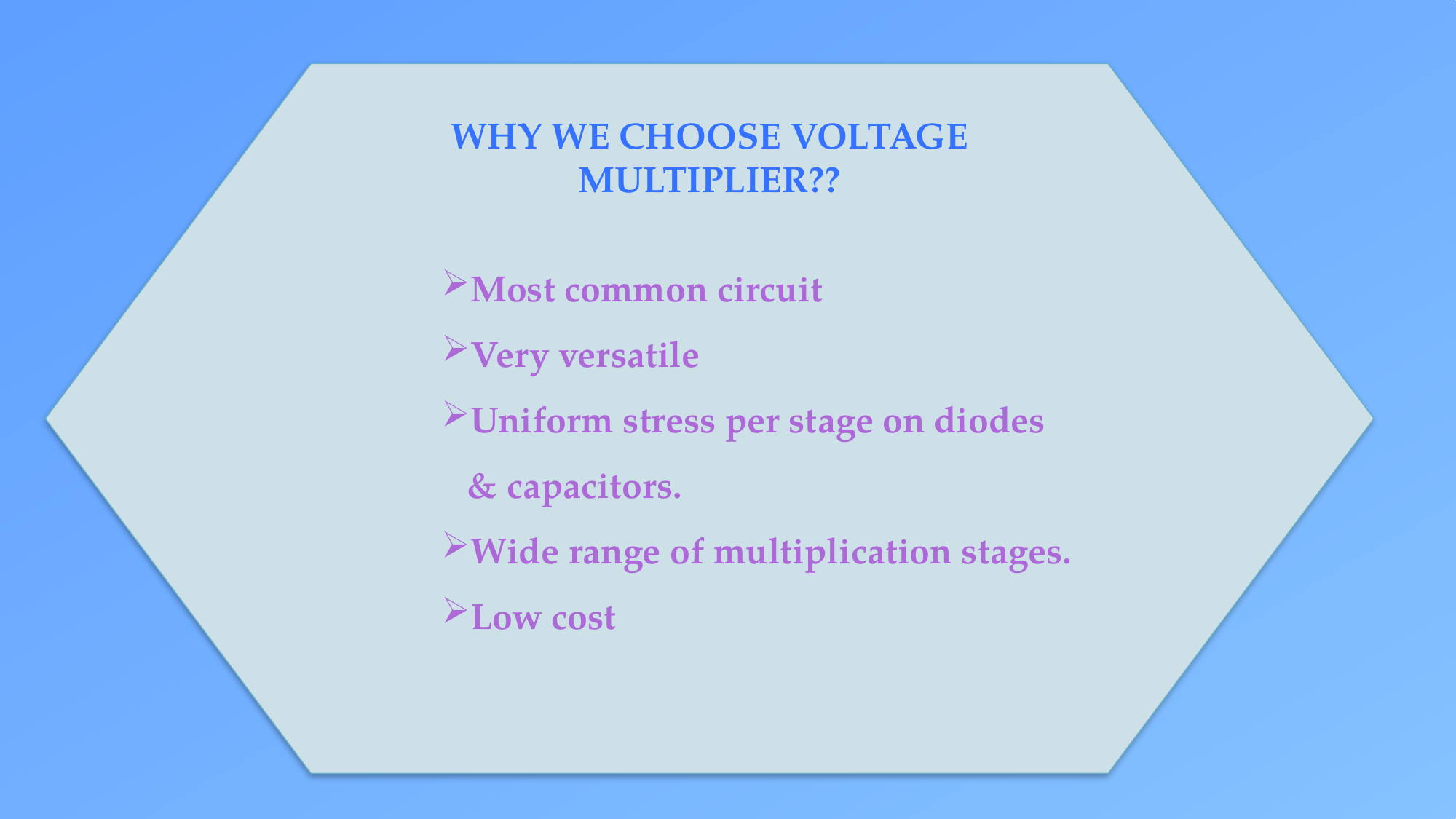

Why we choose voltage multiplier??

Most common circuit
Very versatile
Uniform stress per stage on diodes   & capacitors.
Wide range of multiplication stages.
Low cost